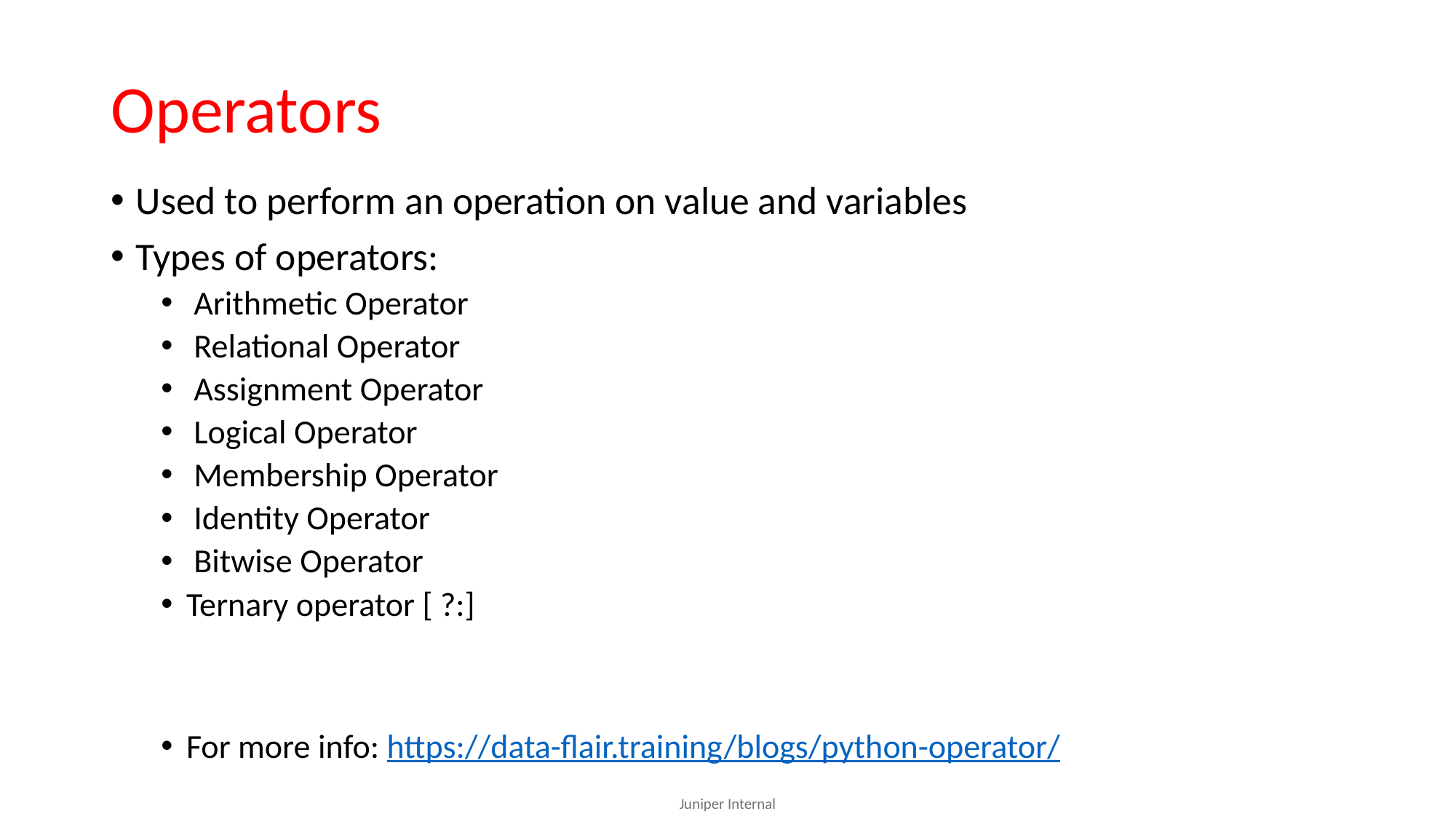

# Operators
Used to perform an operation on value and variables
Types of operators:
 Arithmetic Operator
 Relational Operator
 Assignment Operator
 Logical Operator
 Membership Operator
 Identity Operator
 Bitwise Operator
Ternary operator [ ?:]

For more info: https://data-flair.training/blogs/python-operator/